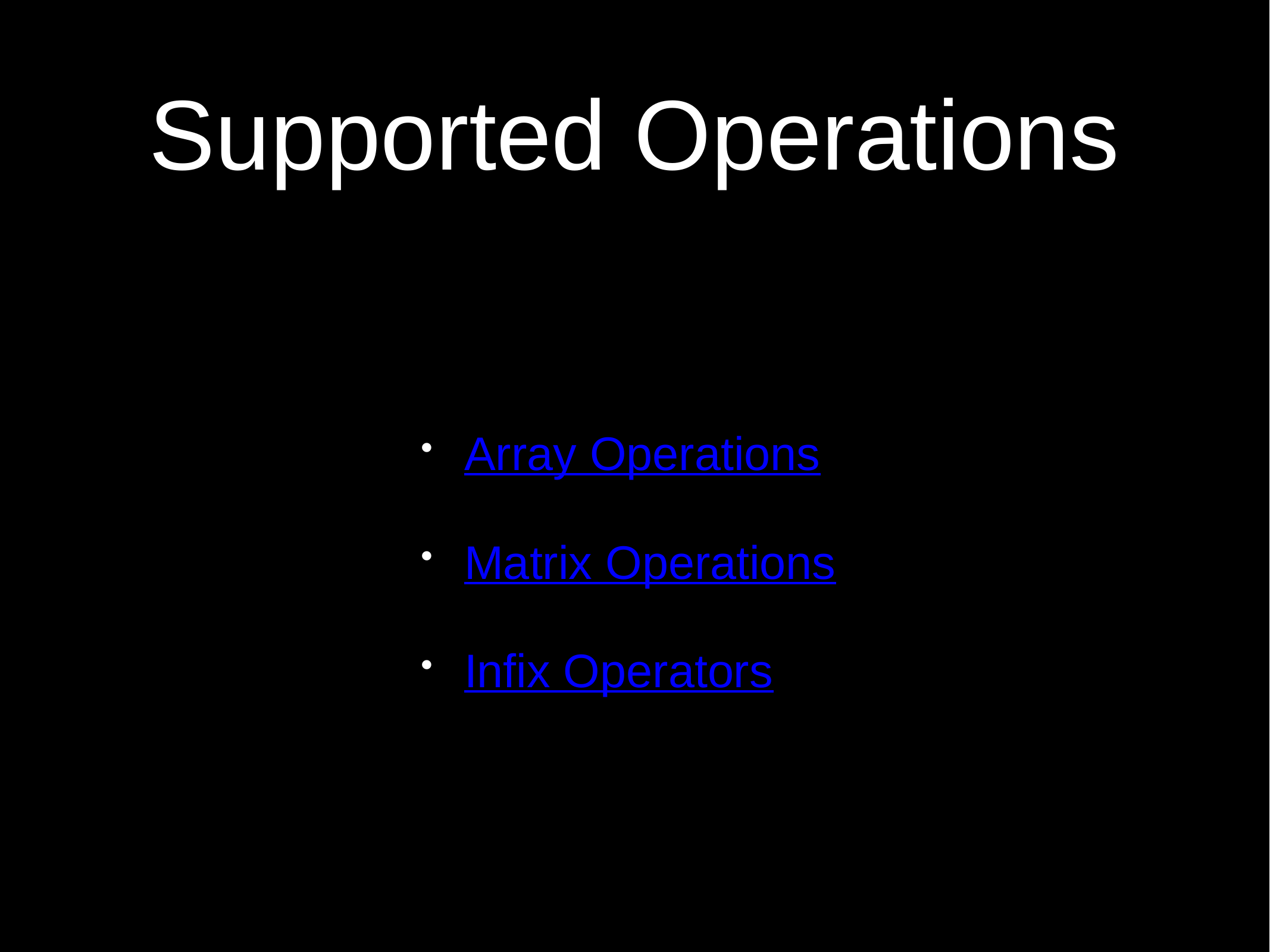

# Supported Operations
Array Operations
Matrix Operations
Infix Operators